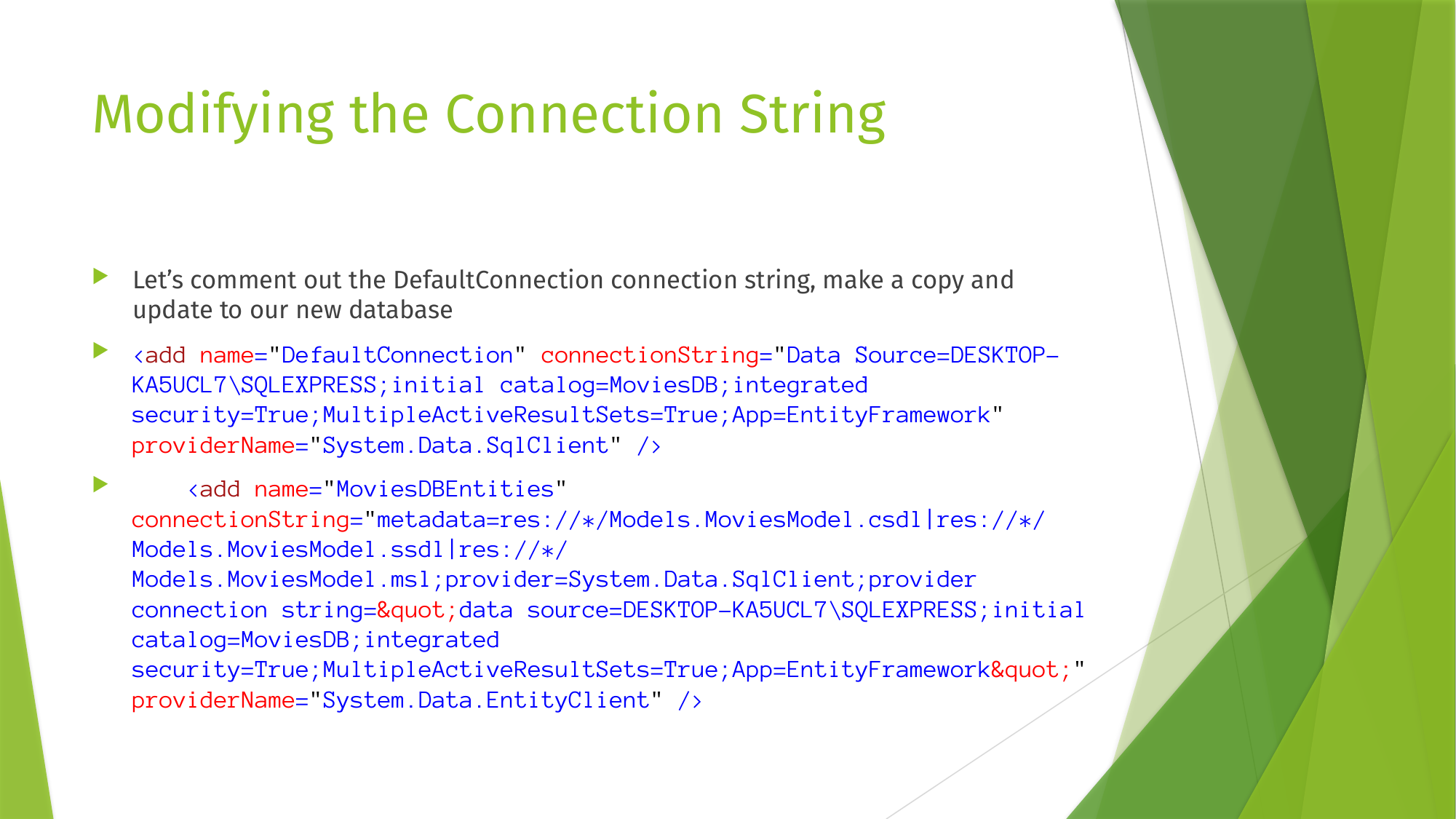

# Modifying the Connection String
Let’s comment out the DefaultConnection connection string, make a copy and update to our new database
<add name="DefaultConnection" connectionString="Data Source=DESKTOP-KA5UCL7\SQLEXPRESS;initial catalog=MoviesDB;integrated security=True;MultipleActiveResultSets=True;App=EntityFramework" providerName="System.Data.SqlClient" />
    <add name="MoviesDBEntities" connectionString="metadata=res://*/Models.MoviesModel.csdl|res://*/Models.MoviesModel.ssdl|res://*/Models.MoviesModel.msl;provider=System.Data.SqlClient;provider connection string=&quot;data source=DESKTOP-KA5UCL7\SQLEXPRESS;initial catalog=MoviesDB;integrated security=True;MultipleActiveResultSets=True;App=EntityFramework&quot;" providerName="System.Data.EntityClient" />